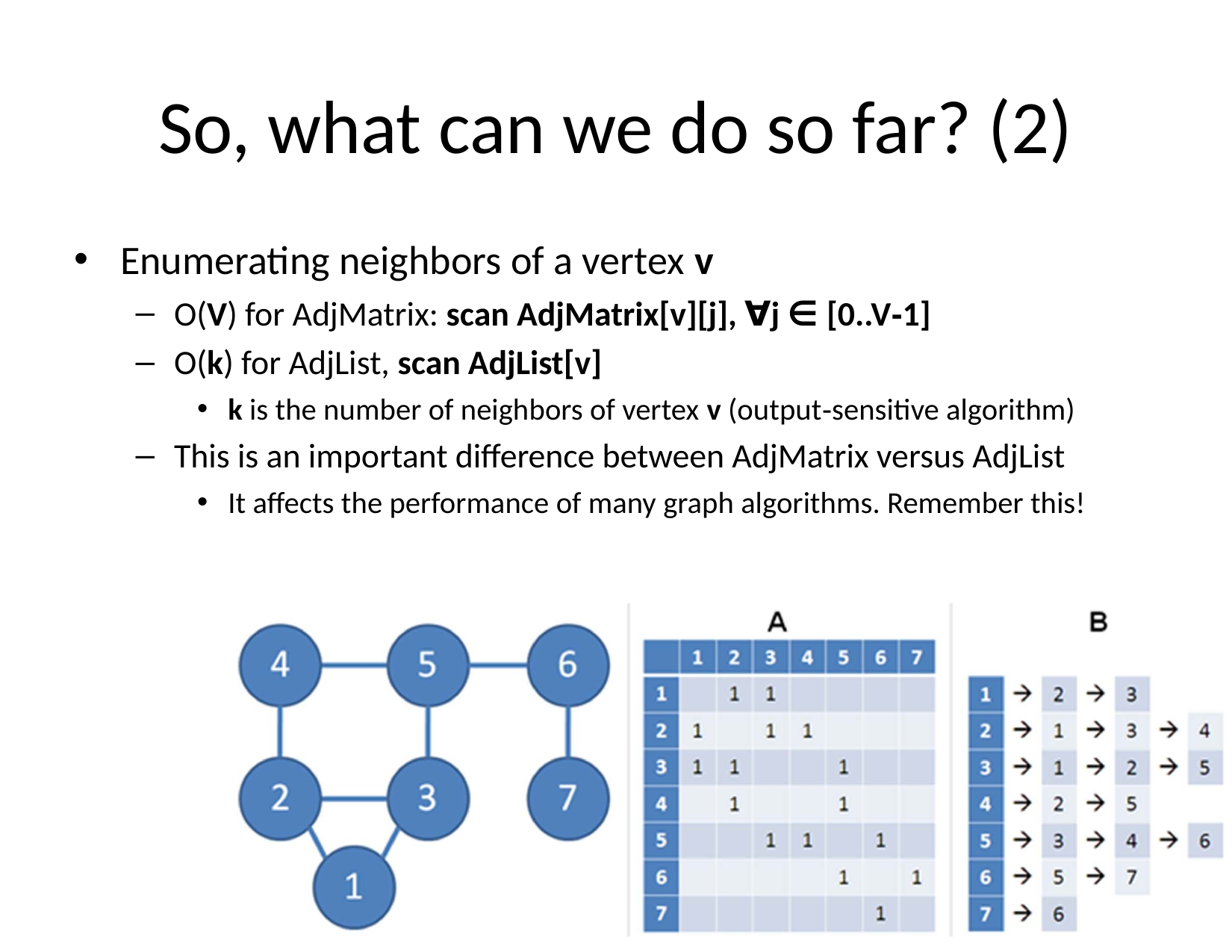

# So, what can we do so far? (2)
Enumerating neighbors of a vertex v
O(V) for AdjMatrix: scan AdjMatrix[v][j], ∀j ∈ [0..V‐1]
O(k) for AdjList, scan AdjList[v]
k is the number of neighbors of vertex v (output‐sensitive algorithm)
This is an important difference between AdjMatrix versus AdjList
It affects the performance of many graph algorithms. Remember this!